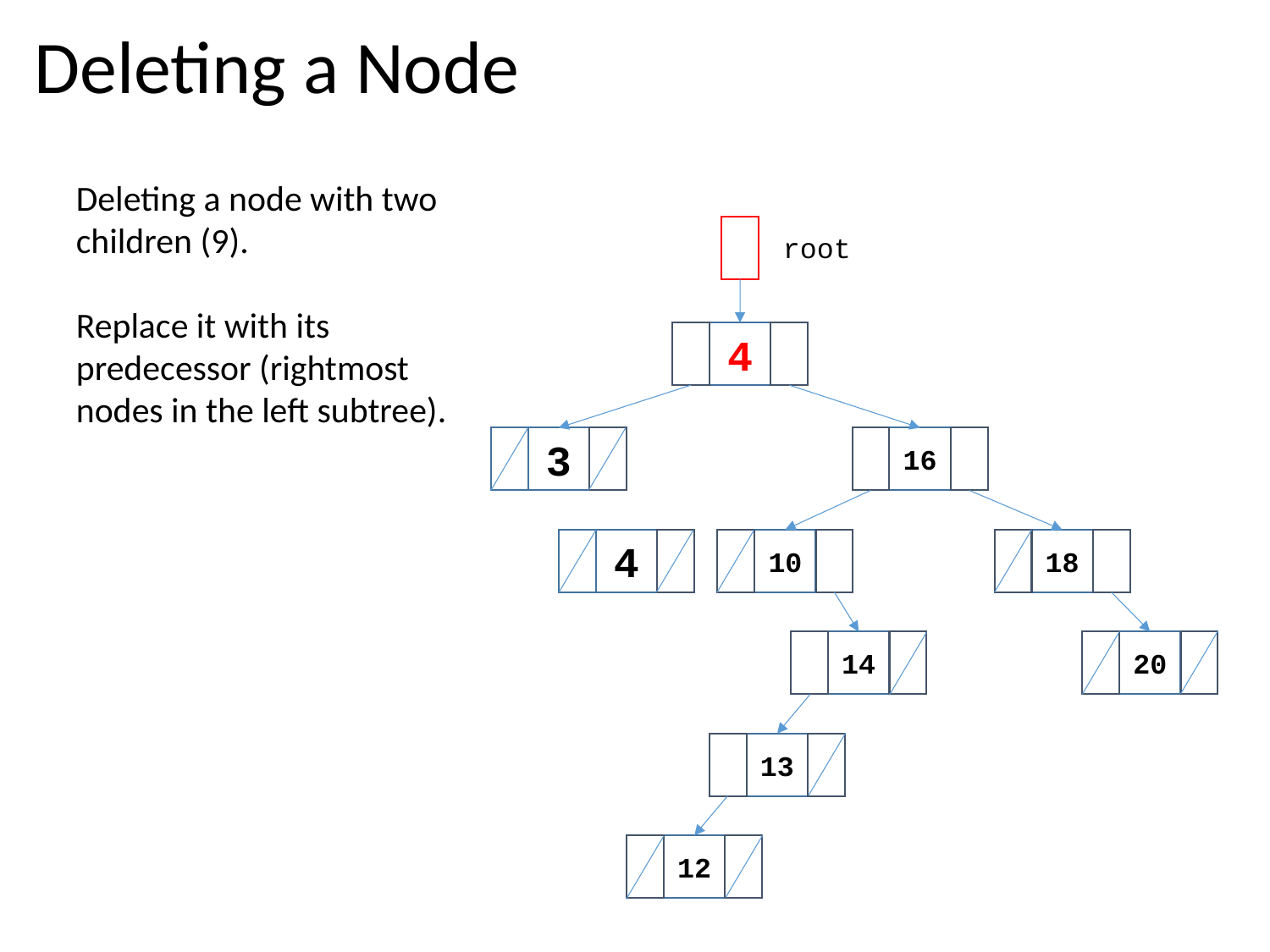

# Deleting a Node
Deleting a node with two children (9).

Replace it with its predecessor (rightmost nodes in the left subtree).

root

4

16
3

4

10
18

20
14

13

12